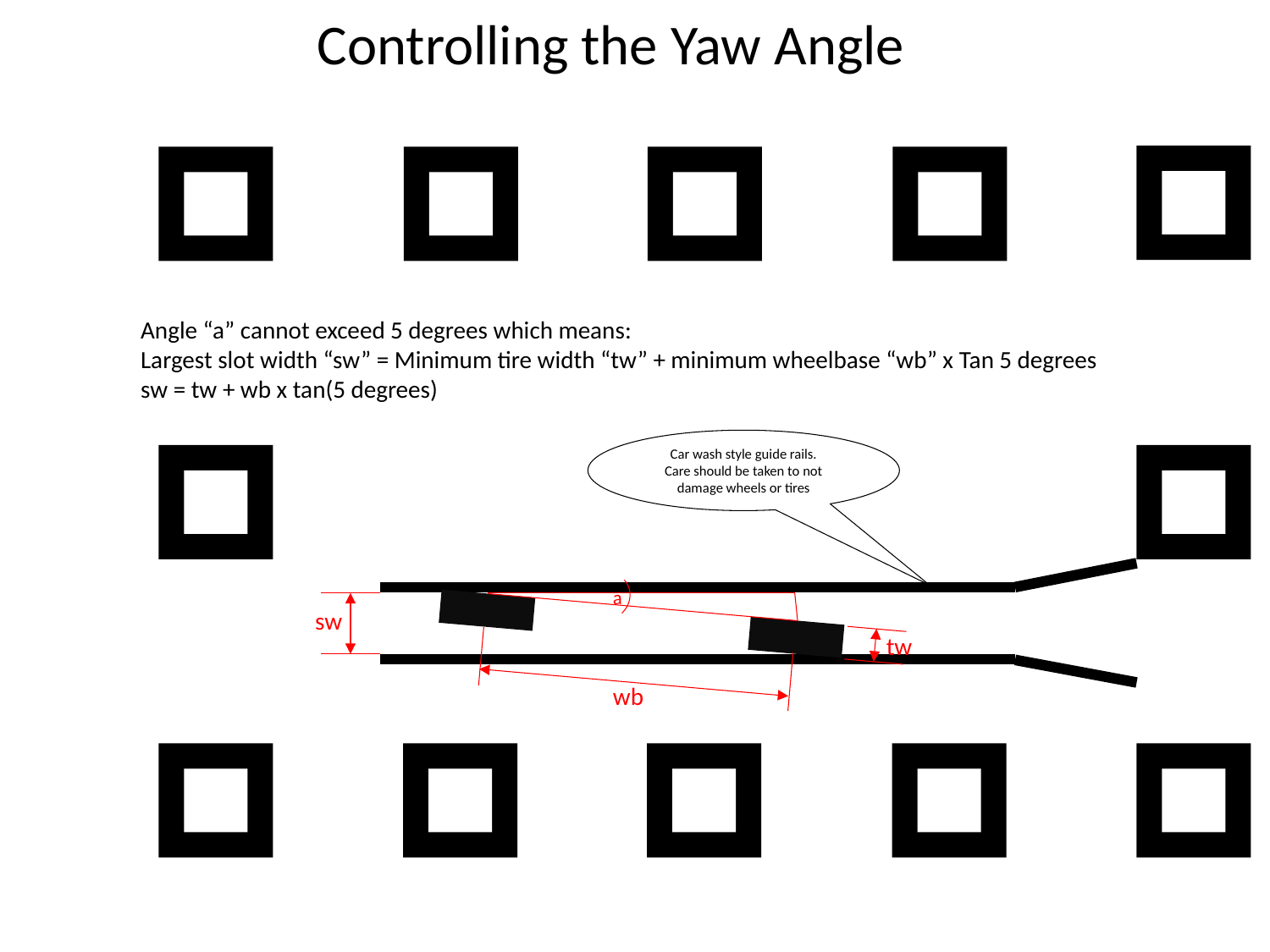

Controlling the Yaw Angle

Angle “a” cannot exceed 5 degrees which means:
Largest slot width “sw” = Minimum tire width “tw” + minimum wheelbase “wb” x Tan 5 degrees
sw = tw + wb x tan(5 degrees)

a

sw

tw
wb

Car wash style guide rails.
Care should be taken to not damage wheels or tires